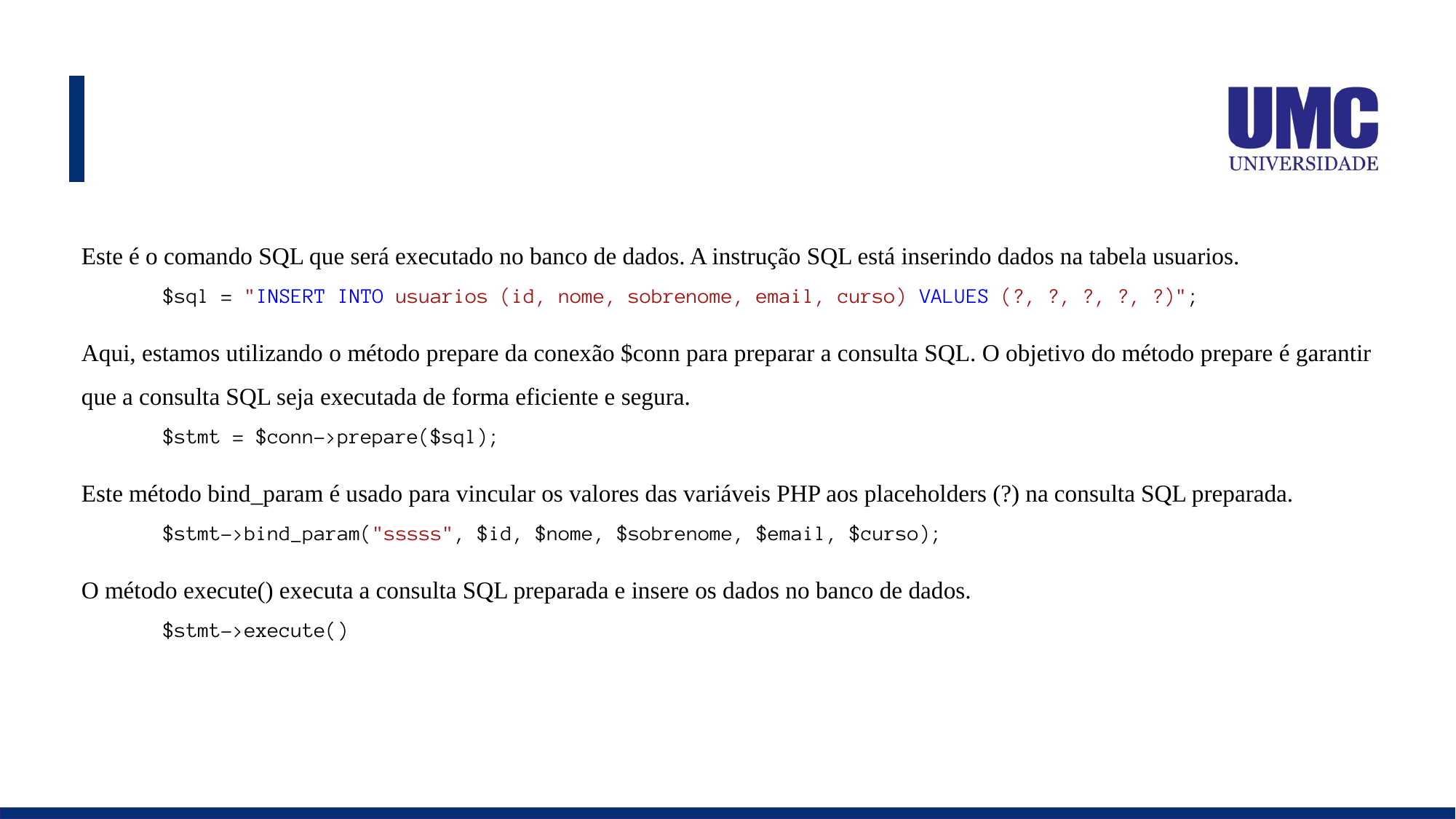

#
Este é o comando SQL que será executado no banco de dados. A instrução SQL está inserindo dados na tabela usuarios.
$sql = "INSERT INTO usuarios (id, nome, sobrenome, email, curso) VALUES (?, ?, ?, ?, ?)";
Aqui, estamos utilizando o método prepare da conexão $conn para preparar a consulta SQL. O objetivo do método prepare é garantir que a consulta SQL seja executada de forma eficiente e segura.
$stmt = $conn->prepare($sql);
Este método bind_param é usado para vincular os valores das variáveis PHP aos placeholders (?) na consulta SQL preparada.
$stmt->bind_param("sssss", $id, $nome, $sobrenome, $email, $curso);
O método execute() executa a consulta SQL preparada e insere os dados no banco de dados.
$stmt->execute()